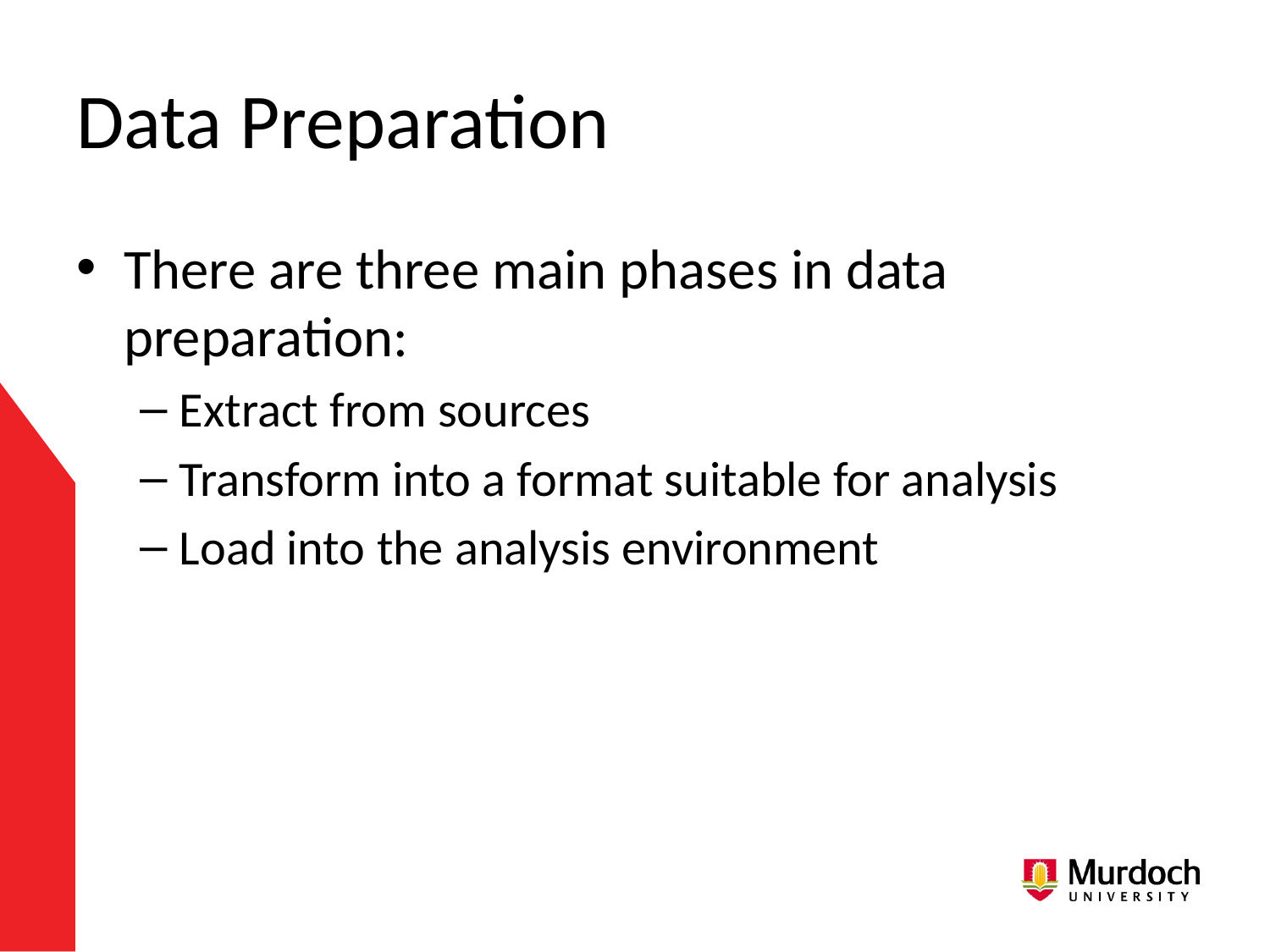

# Data Preparation
There are three main phases in data preparation:
Extract from sources
Transform into a format suitable for analysis
Load into the analysis environment